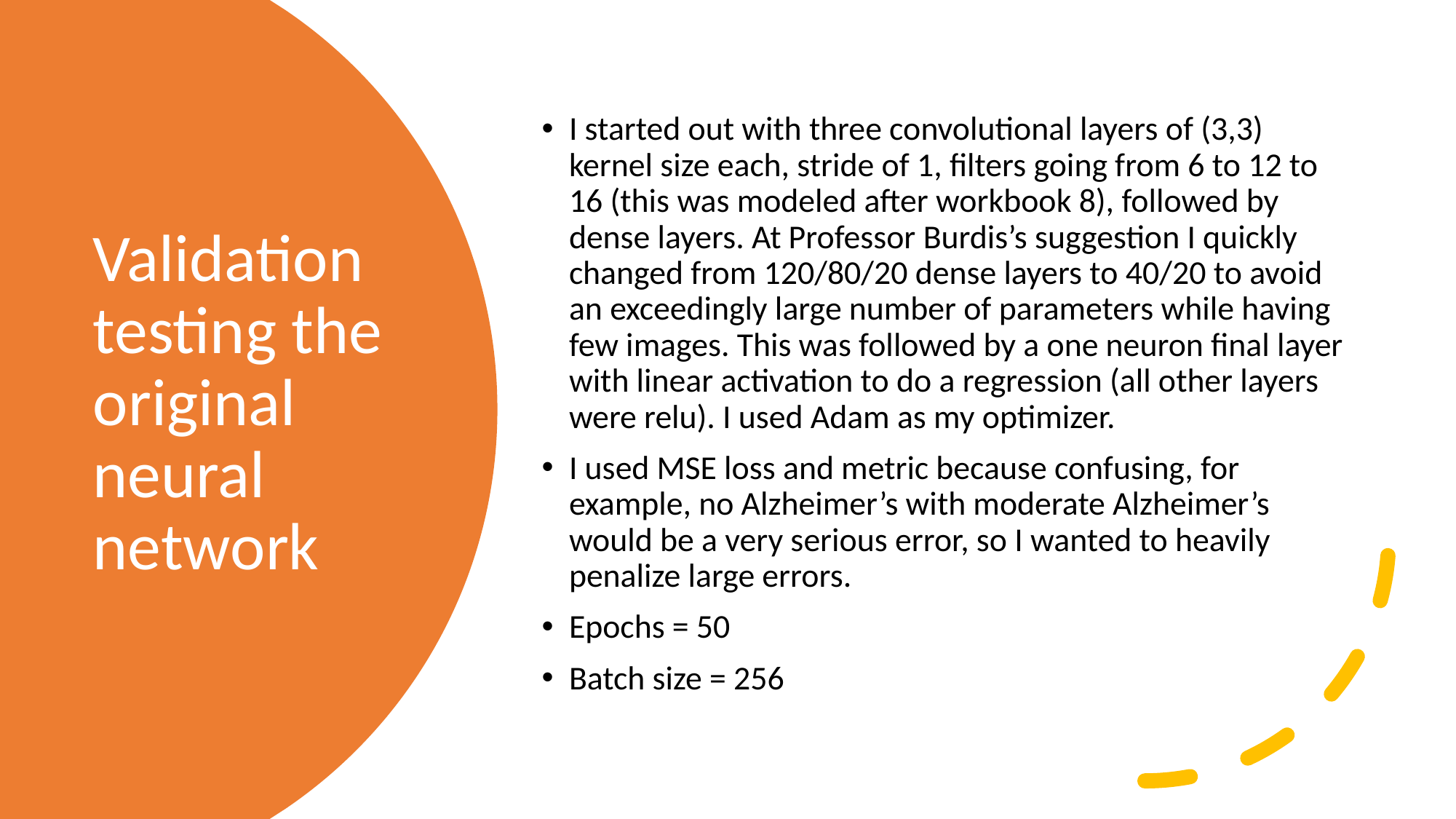

I started out with three convolutional layers of (3,3) kernel size each, stride of 1, filters going from 6 to 12 to 16 (this was modeled after workbook 8), followed by dense layers. At Professor Burdis’s suggestion I quickly changed from 120/80/20 dense layers to 40/20 to avoid an exceedingly large number of parameters while having few images. This was followed by a one neuron final layer with linear activation to do a regression (all other layers were relu). I used Adam as my optimizer.
I used MSE loss and metric because confusing, for example, no Alzheimer’s with moderate Alzheimer’s would be a very serious error, so I wanted to heavily penalize large errors.
Epochs = 50
Batch size = 256
# Validation testing the original neural network